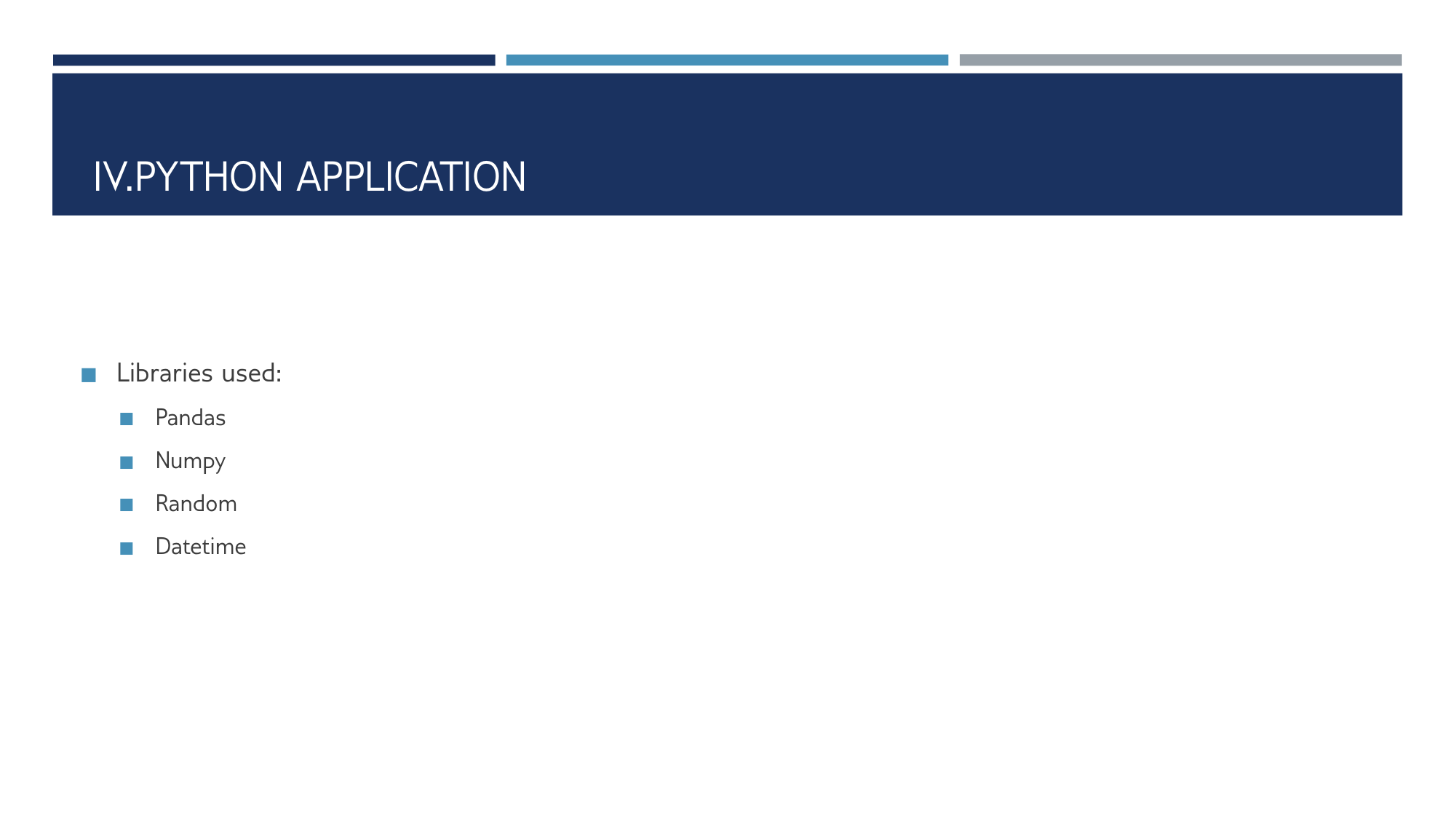

# PYTHON APPLICATION
Libraries used:
Pandas
Numpy
Random
Datetime